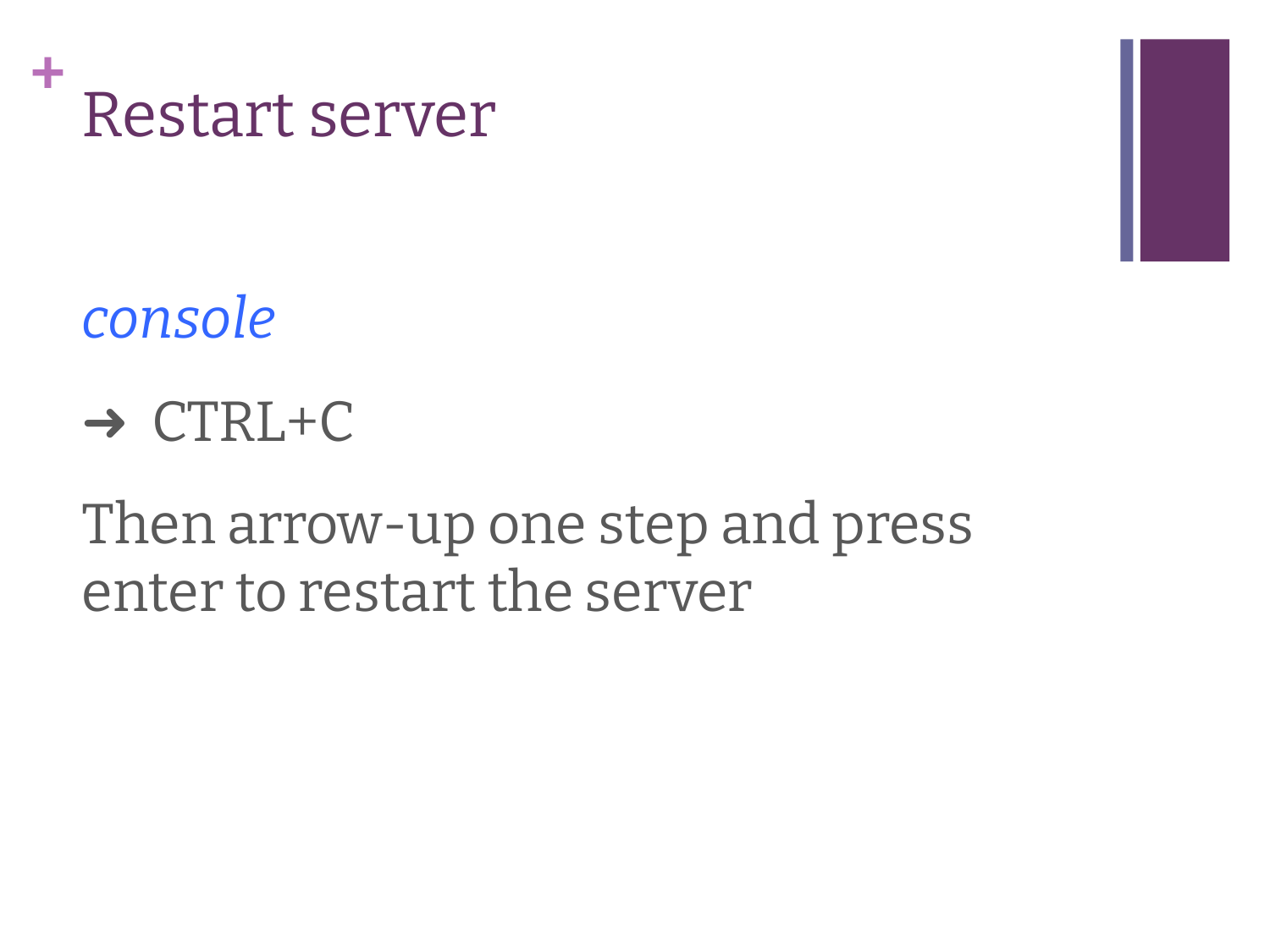

# Restart server
console
➜  CTRL+C
Then arrow-up one step and press enter to restart the server